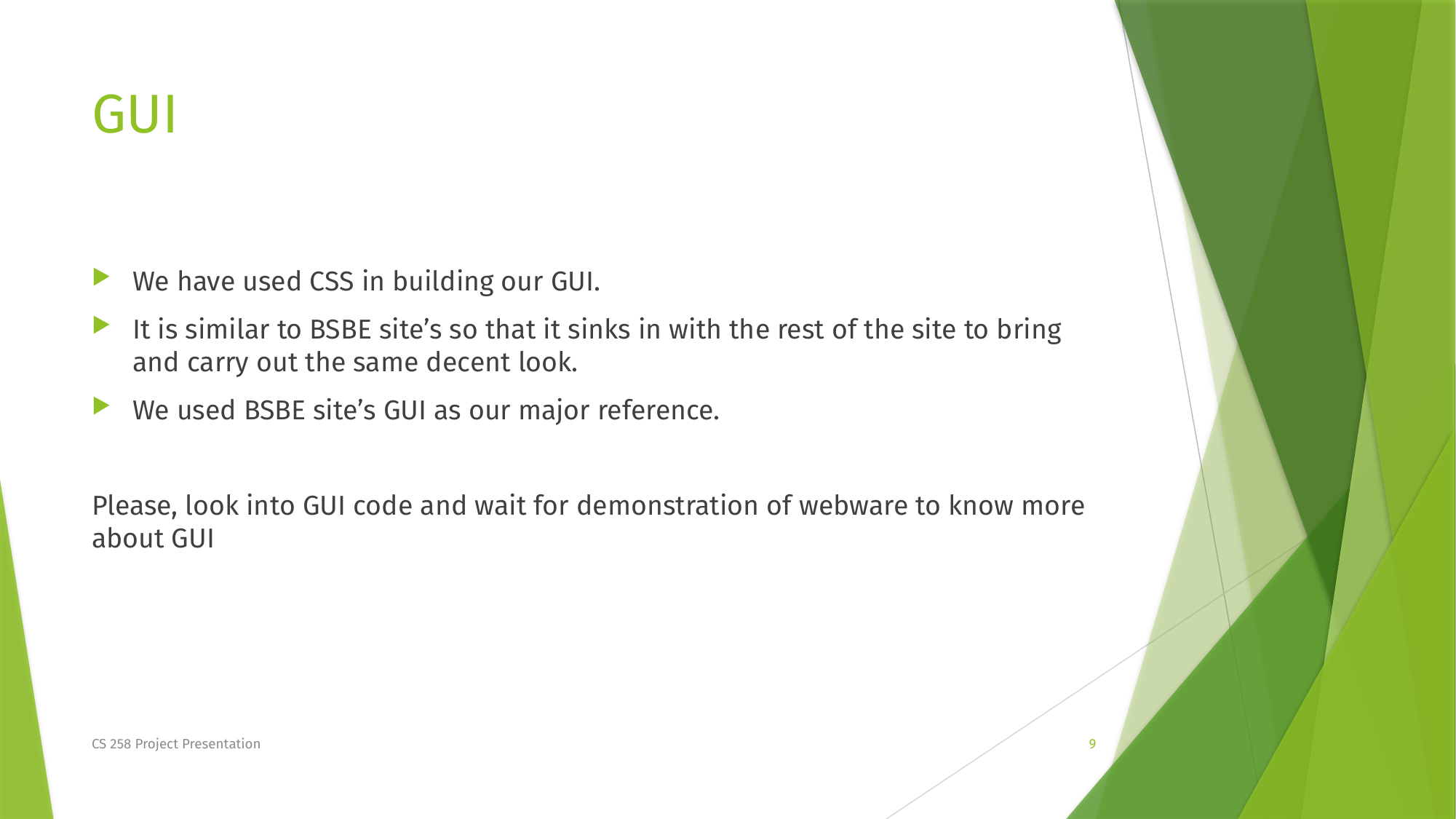

# GUI
We have used CSS in building our GUI.
It is similar to BSBE site’s so that it sinks in with the rest of the site to bring and carry out the same decent look.
We used BSBE site’s GUI as our major reference.

Please, look into GUI code and wait for demonstration of webware to know more about GUI
CS 258 Project Presentation
9